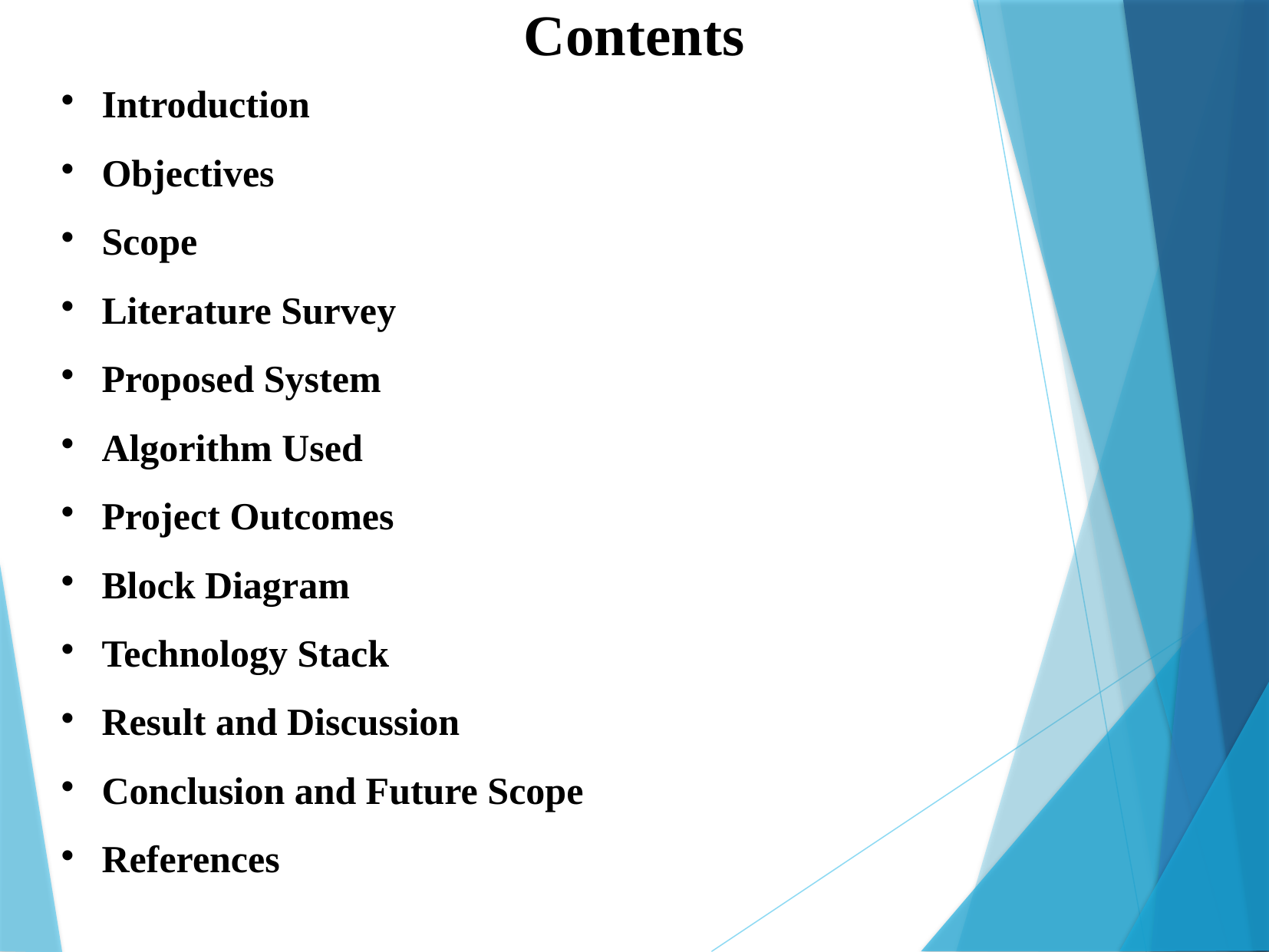

Contents
Introduction
Objectives
Scope
Literature Survey
Proposed System
Algorithm Used
Project Outcomes
Block Diagram
Technology Stack
Result and Discussion
Conclusion and Future Scope
References